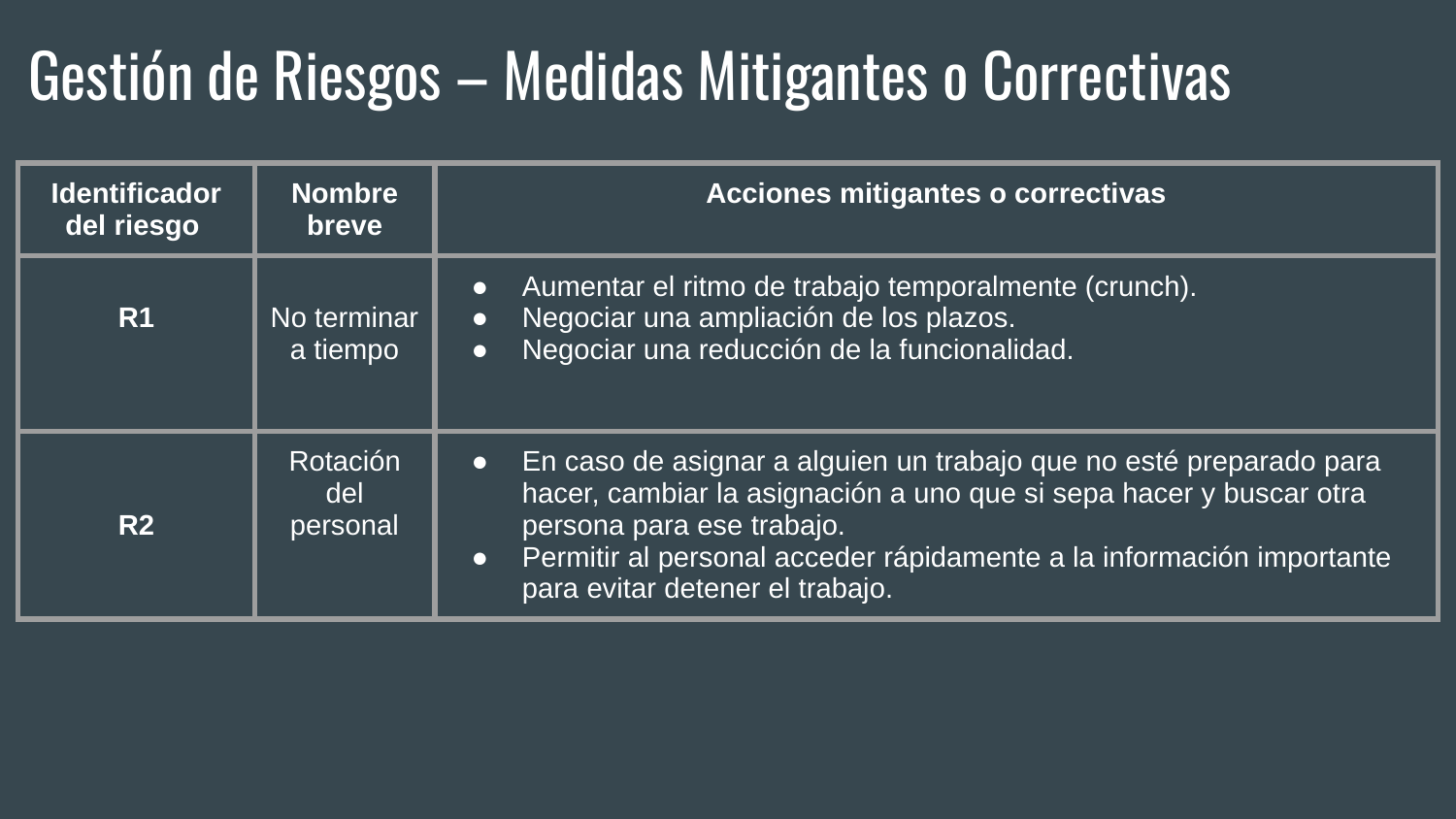

# Gestión de Riesgos – Medidas Mitigantes o Correctivas
| Identificador del riesgo | Nombre breve | Acciones mitigantes o correctivas |
| --- | --- | --- |
| R1 | No terminar a tiempo | Aumentar el ritmo de trabajo temporalmente (crunch). Negociar una ampliación de los plazos. Negociar una reducción de la funcionalidad. |
| R2 | Rotación del personal | En caso de asignar a alguien un trabajo que no esté preparado para hacer, cambiar la asignación a uno que si sepa hacer y buscar otra persona para ese trabajo. Permitir al personal acceder rápidamente a la información importante para evitar detener el trabajo. |